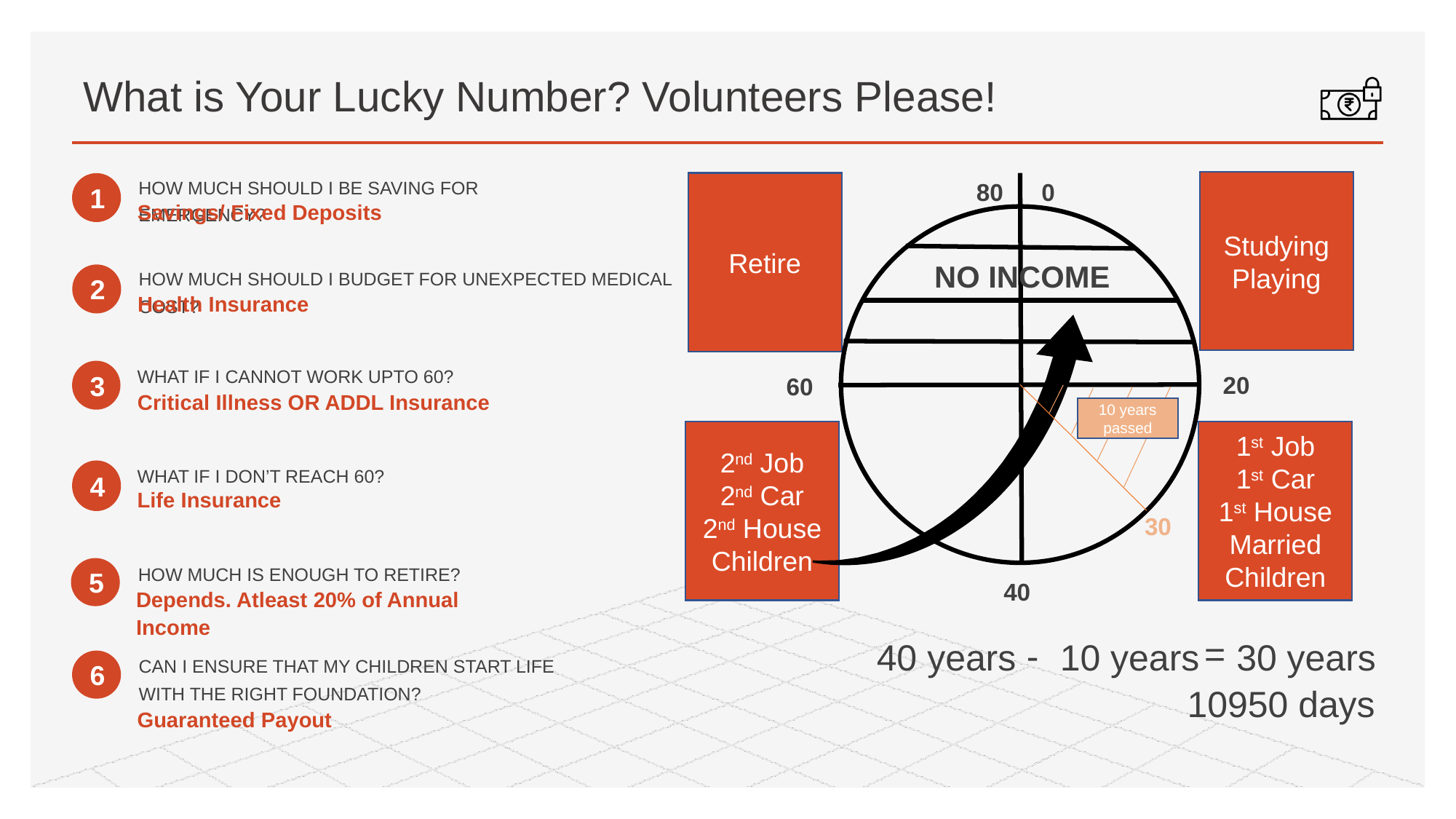

# What is Your Lucky Number? Volunteers Please!
HOW MUCH SHOULD I BE SAVING FOR EMERGENCY?
Studying
Playing
Retire
0
80
1
Savings/ Fixed Deposits

HOW MUCH SHOULD I BUDGET FOR UNEXPECTED MEDICAL COST?
NO INCOME
2
Health Insurance

WHAT IF I CANNOT WORK UPTO 60?
3
20
60
Critical Illness OR ADDL Insurance
10 years passed
2nd Job
2nd Car
2nd House
Children
1st Job
1st Car
1st House
Married
Children
WHAT IF I DON’T REACH 60?
4
Life Insurance
30
HOW MUCH IS ENOUGH TO RETIRE?
5
40
Depends. Atleast 20% of Annual Income
=
-
CAN I ENSURE THAT MY CHILDREN START LIFE WITH THE RIGHT FOUNDATION?
10 years
40 years
30 years
6
10950 days
Guaranteed Payout